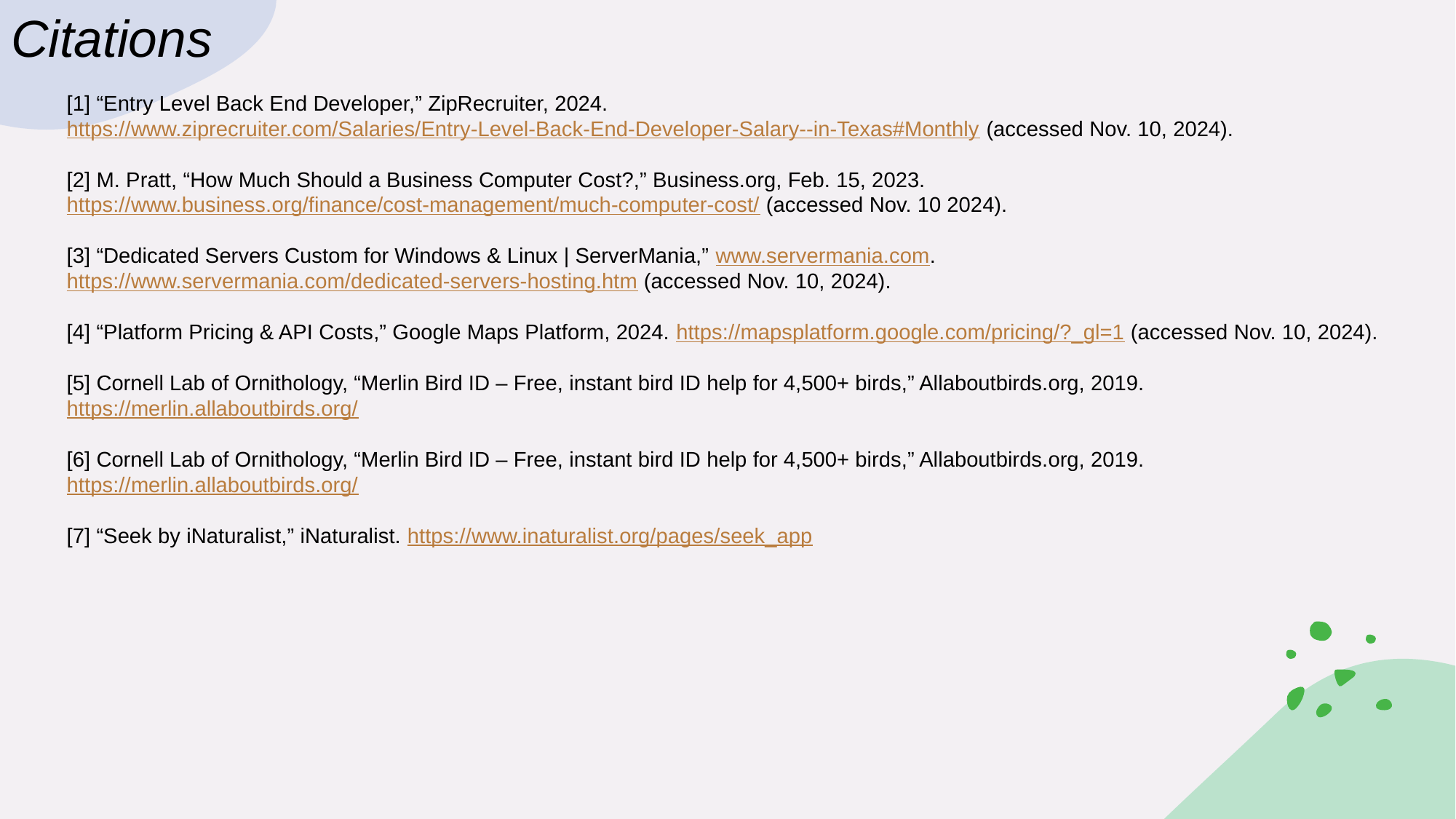

Citations
[1] “Entry Level Back End Developer,” ZipRecruiter, 2024. https://www.ziprecruiter.com/Salaries/Entry-Level-Back-End-Developer-Salary--in-Texas#Monthly (accessed Nov. 10, 2024).

[2] M. Pratt, “How Much Should a Business Computer Cost?,” Business.org, Feb. 15, 2023. https://www.business.org/finance/cost-management/much-computer-cost/ (accessed Nov. 10 2024).

[3] “Dedicated Servers Custom for Windows & Linux | ServerMania,” www.servermania.com. https://www.servermania.com/dedicated-servers-hosting.htm (accessed Nov. 10, 2024).

[4] “Platform Pricing & API Costs,” Google Maps Platform, 2024. https://mapsplatform.google.com/pricing/?_gl=1 (accessed Nov. 10, 2024).

[5] Cornell Lab of Ornithology, “Merlin Bird ID – Free, instant bird ID help for 4,500+ birds,” Allaboutbirds.org, 2019. https://merlin.allaboutbirds.org/

‌[6] Cornell Lab of Ornithology, “Merlin Bird ID – Free, instant bird ID help for 4,500+ birds,” Allaboutbirds.org, 2019. https://merlin.allaboutbirds.org/‌

[7] “Seek by iNaturalist,” iNaturalist. https://www.inaturalist.org/pages/seek_app